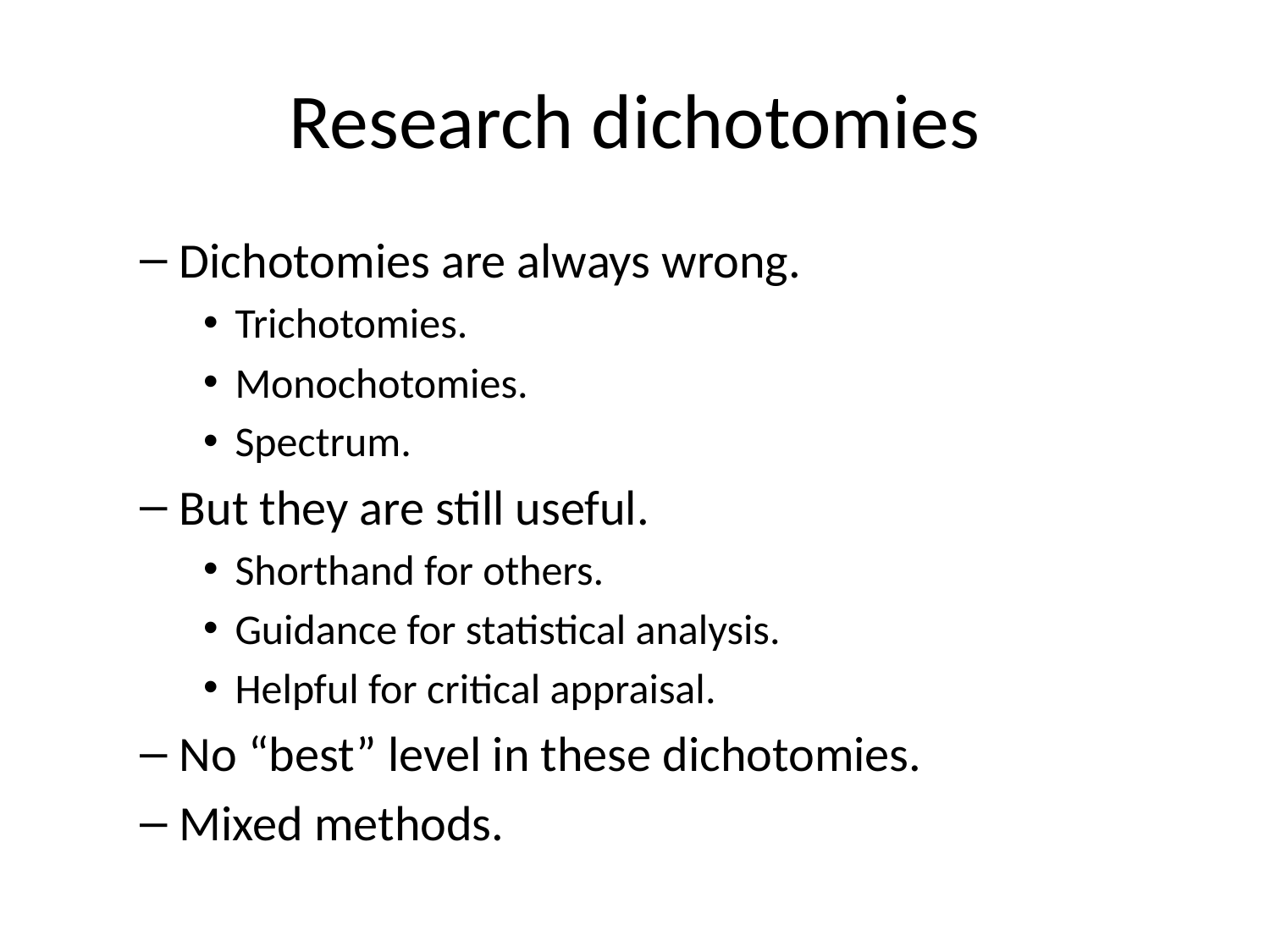

# Research dichotomies
Dichotomies are always wrong.
Trichotomies.
Monochotomies.
Spectrum.
But they are still useful.
Shorthand for others.
Guidance for statistical analysis.
Helpful for critical appraisal.
No “best” level in these dichotomies.
Mixed methods.